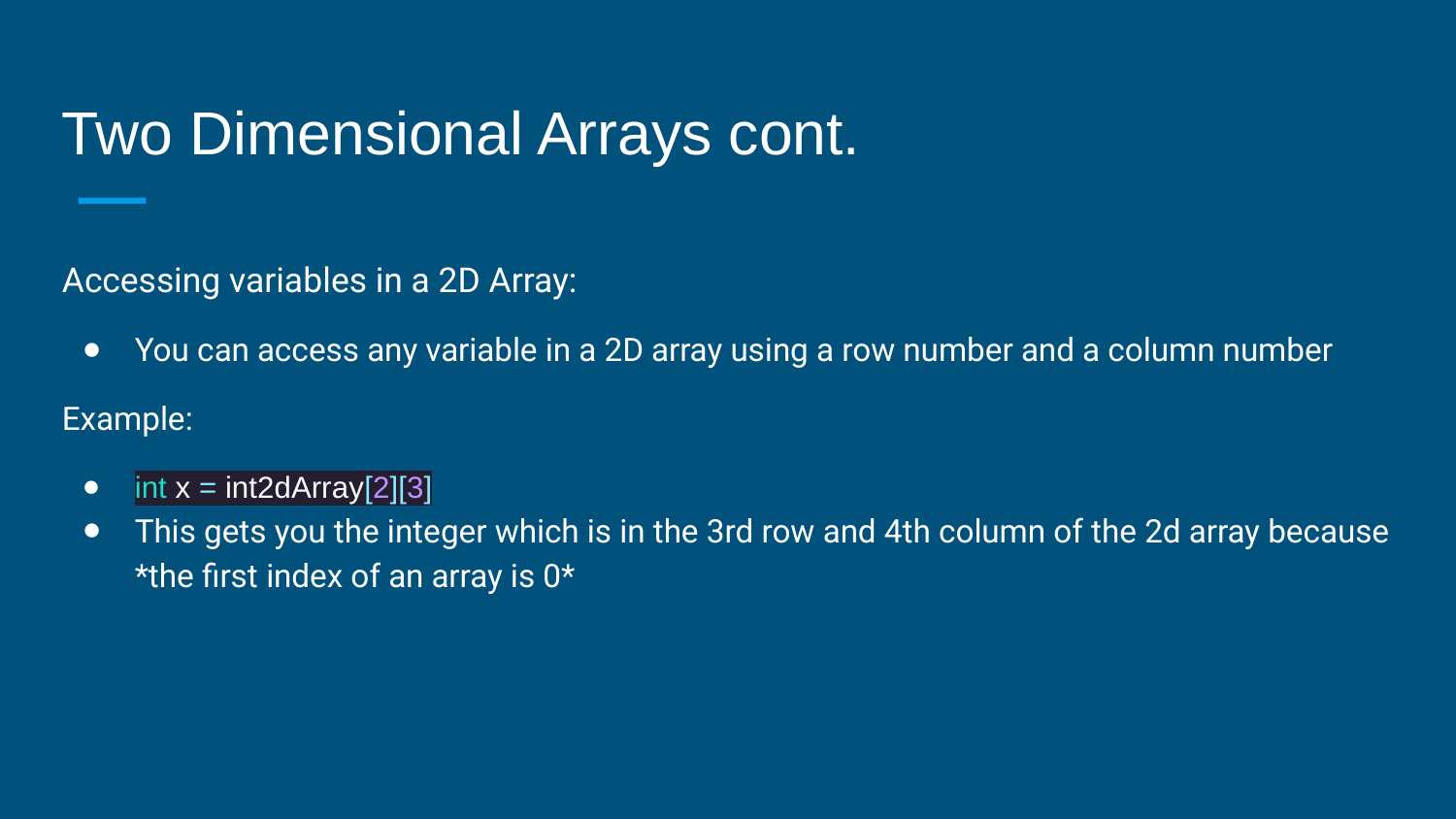

# Two Dimensional Arrays cont.
Accessing variables in a 2D Array:
You can access any variable in a 2D array using a row number and a column number
Example:
int x = int2dArray[2][3]
This gets you the integer which is in the 3rd row and 4th column of the 2d array because *the first index of an array is 0*